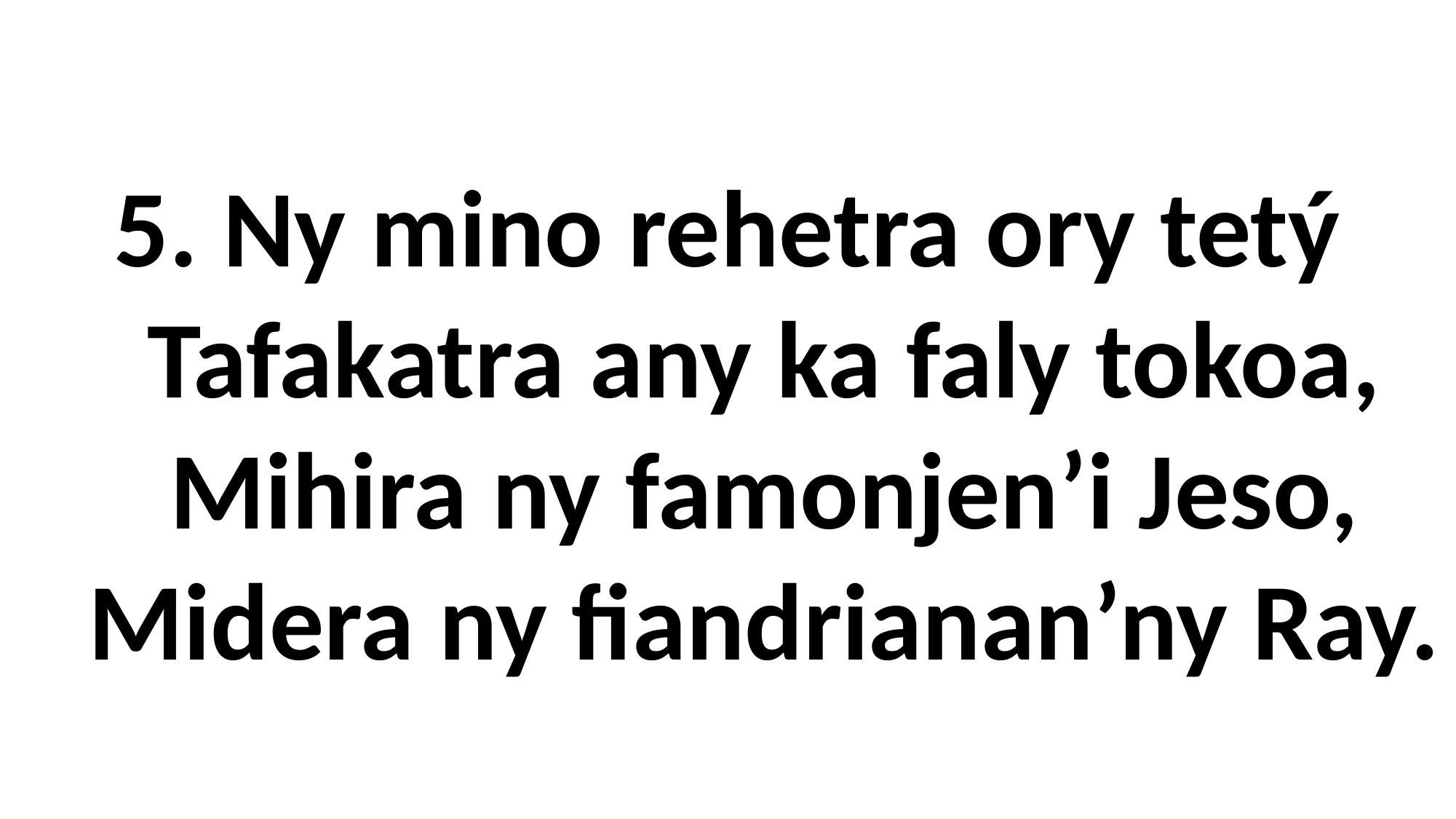

5. Ny mino rehetra ory tetý
   Tafakatra any ka faly tokoa,
   Mihira ny famonjen’i Jeso,
   Midera ny fiandrianan’ny Ray.